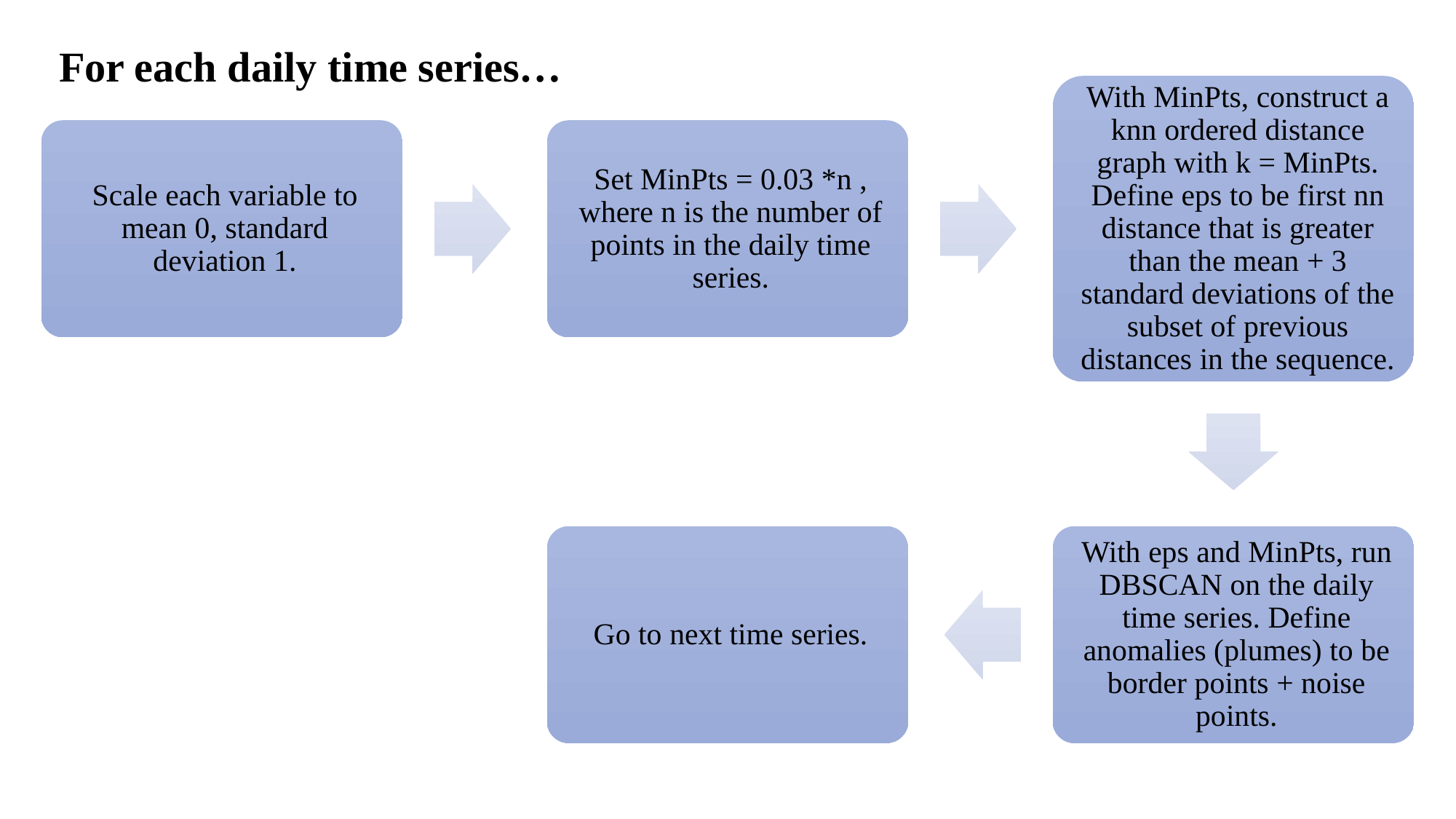

Scale each variable to mean 0, standard deviation 1.

Set MinPts = 0.03 *n , where n is the number of points in the daily time series.

With MinPts, construct a knn ordered distance graph with k = MinPts. Define eps to be first nn distance that is greater than the mean + 3 standard deviations of the subset of previous distances in the sequence.

With eps and MinPts, run DBSCAN on the daily time series. Define anomalies (plumes) to be border points + noise points.

Go to next time series.
For each daily time series…